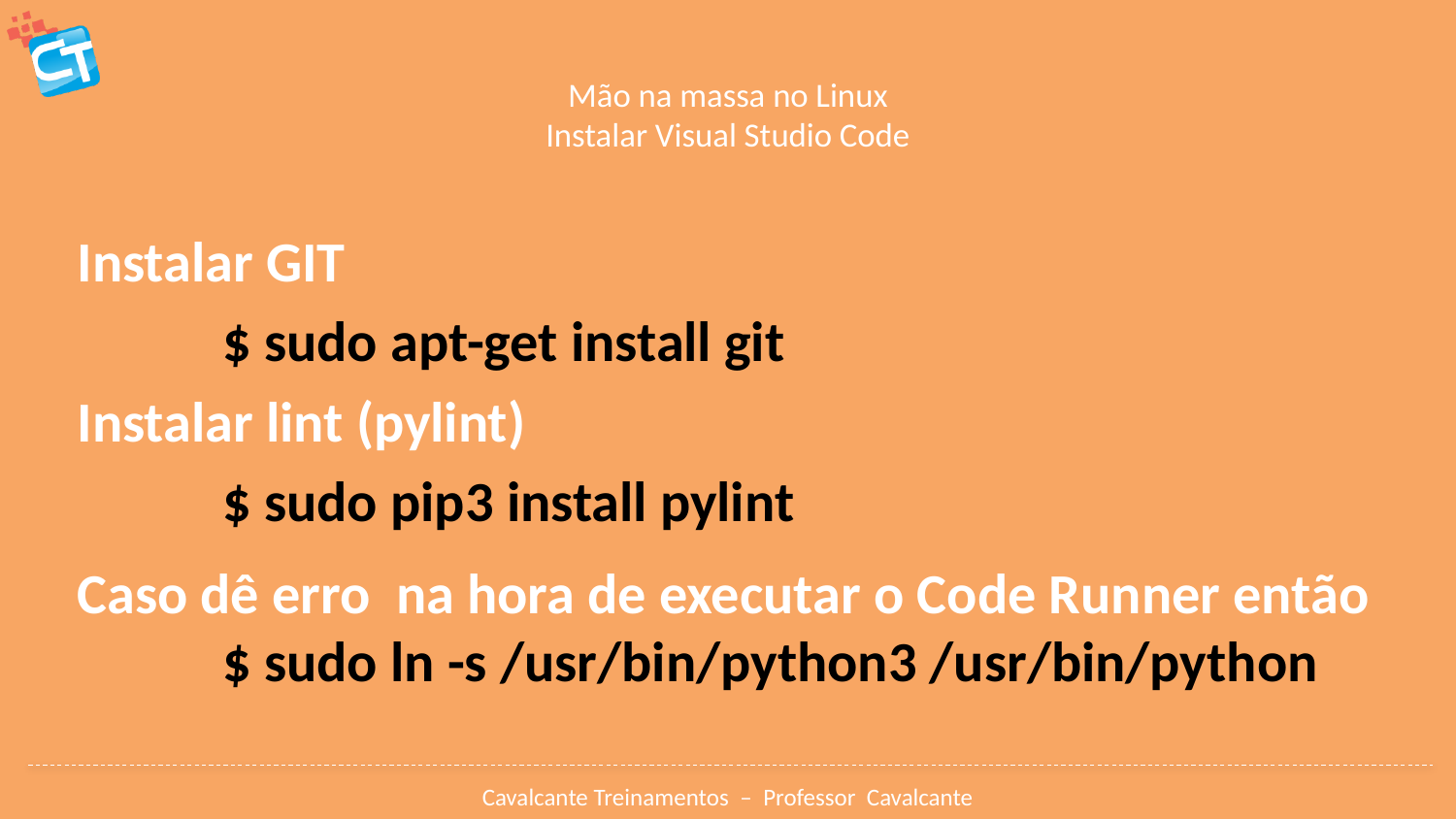

# Mão na massa no Linux Instalar Visual Studio Code
Instalar GIT
	$ sudo apt-get install git
Instalar lint (pylint)
	$ sudo pip3 install pylint
Caso dê erro  na hora de executar o Code Runner então
	$ sudo ln -s /usr/bin/python3 /usr/bin/python